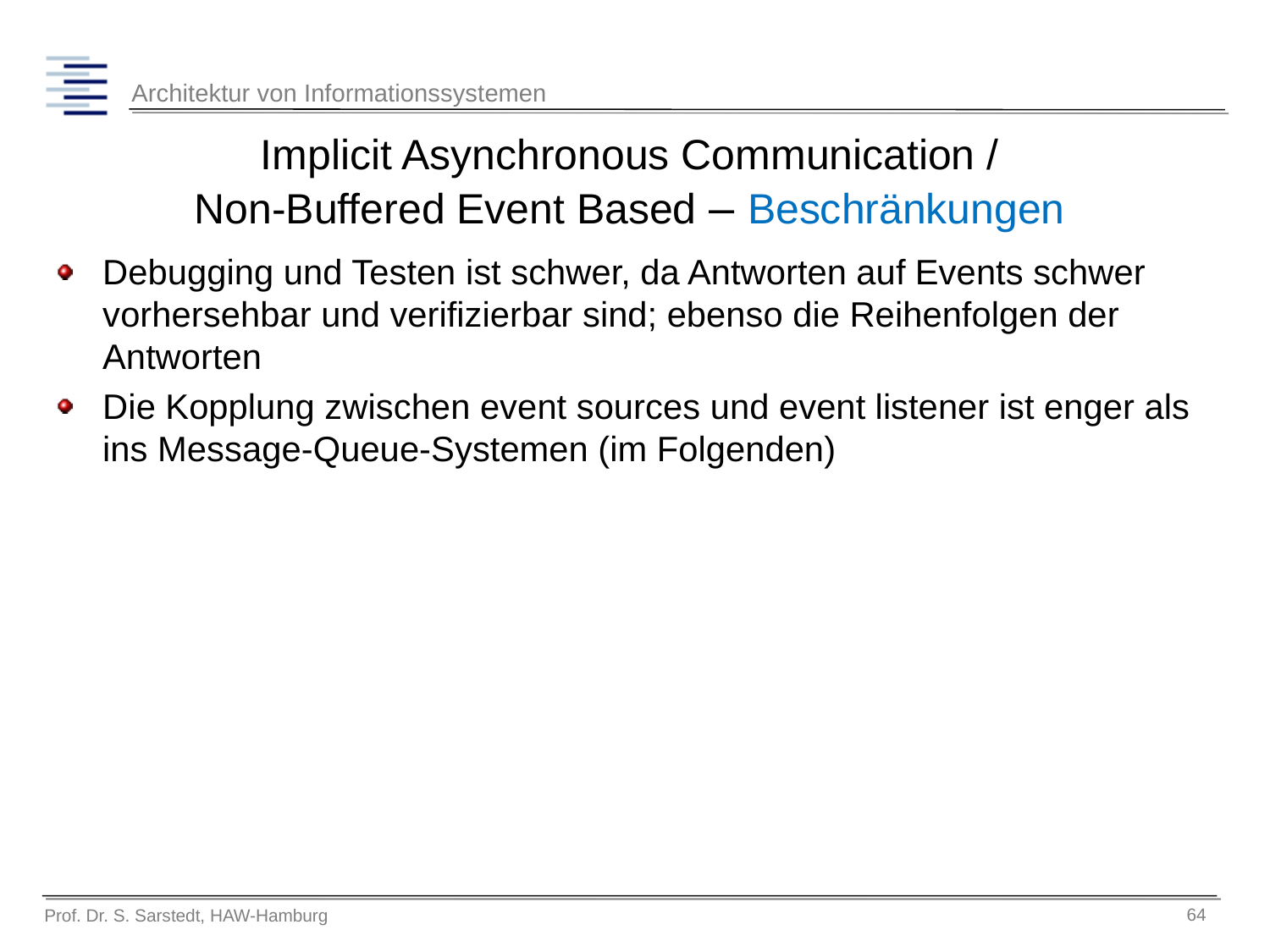

# Implicit Asynchronous Communication / Non-Buffered Event Based – Beschränkungen
Debugging und Testen ist schwer, da Antworten auf Events schwer vorhersehbar und verifizierbar sind; ebenso die Reihenfolgen der Antworten
Die Kopplung zwischen event sources und event listener ist enger als ins Message-Queue-Systemen (im Folgenden)